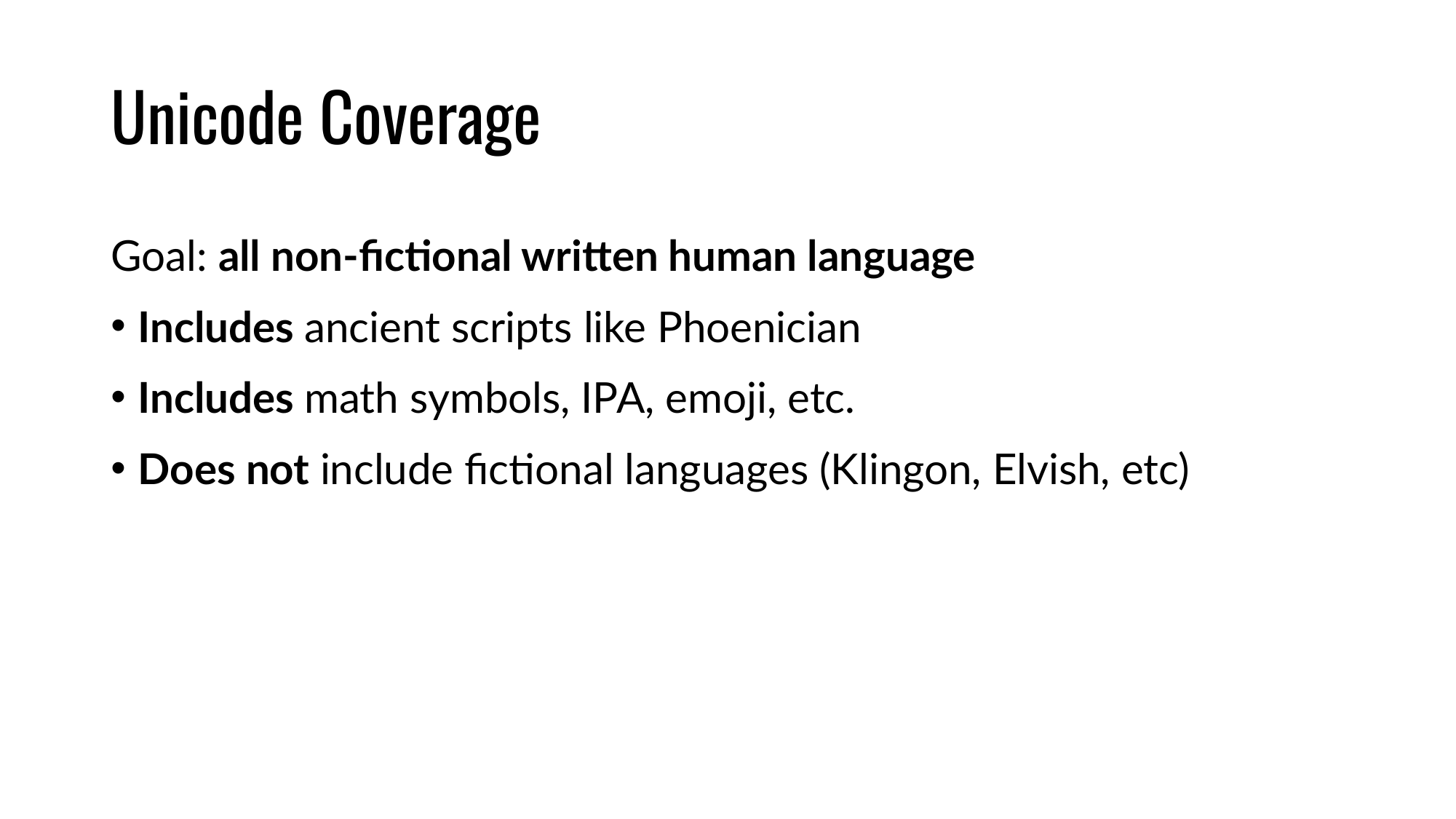

# Unicode Coverage
Goal: all non-fictional written human language
Includes ancient scripts like Phoenician
Includes math symbols, IPA, emoji, etc.
Does not include fictional languages (Klingon, Elvish, etc)